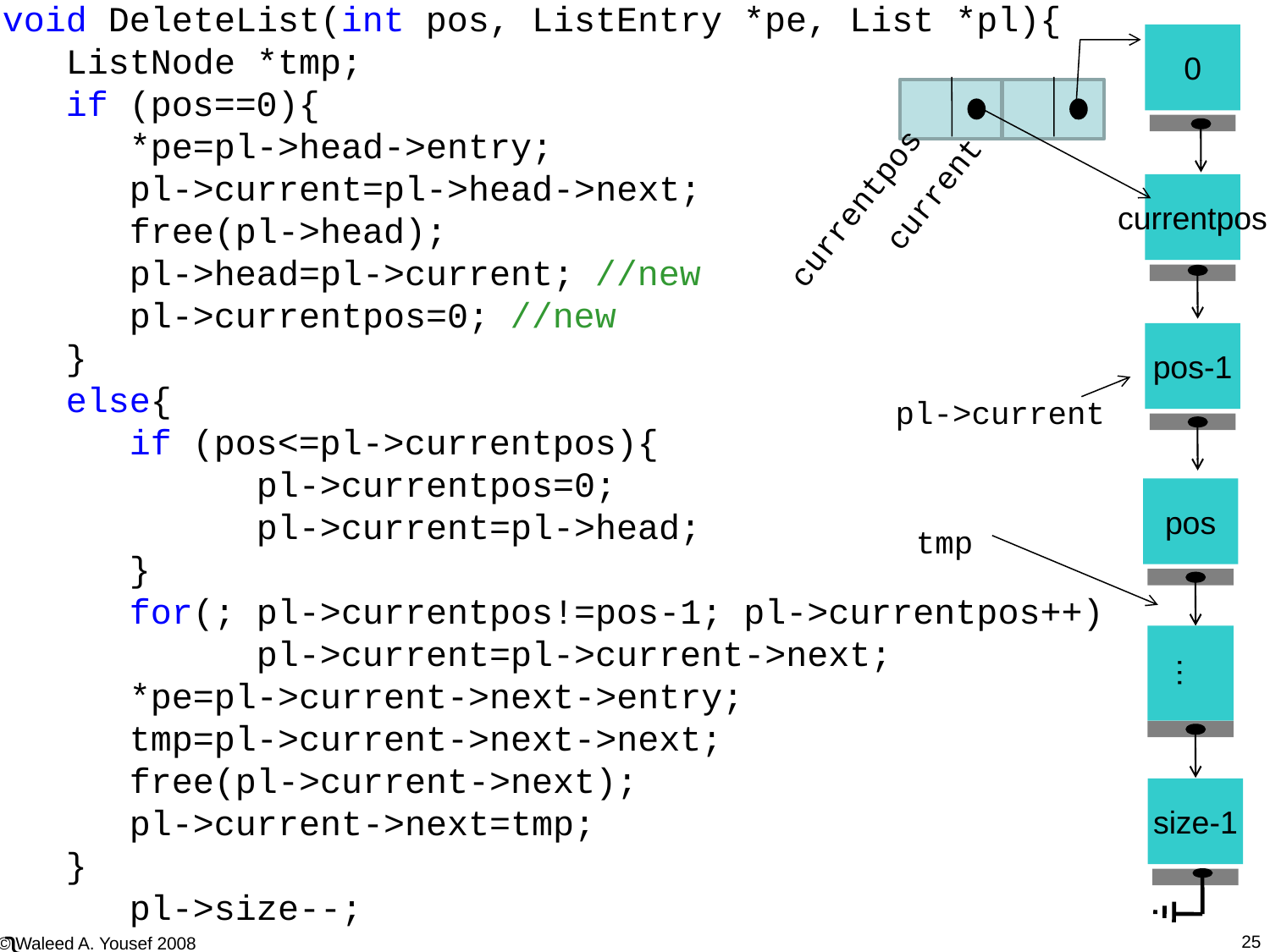

void DeleteList(int pos, ListEntry *pe, List *pl){
   ListNode *tmp;
   if (pos==0){
	*pe=pl->head->entry;
	pl->current=pl->head->next;
	free(pl->head);
	pl->head=pl->current; //new
	pl->currentpos=0; //new
   }
   else{
 	if (pos<=pl->currentpos){
		pl->currentpos=0;
		pl->current=pl->head;
	}
	for(; pl->currentpos!=pos-1; pl->currentpos++)
		pl->current=pl->current->next;
	*pe=pl->current->next->entry;
	tmp=pl->current->next->next;
	free(pl->current->next);
	pl->current->next=tmp;
   }
	pl->size--;
}
0

current
currentpos
currentpos

pos-1

pl->current

pos

tmp

…

size-1

25
© Waleed A. Yousef 2008